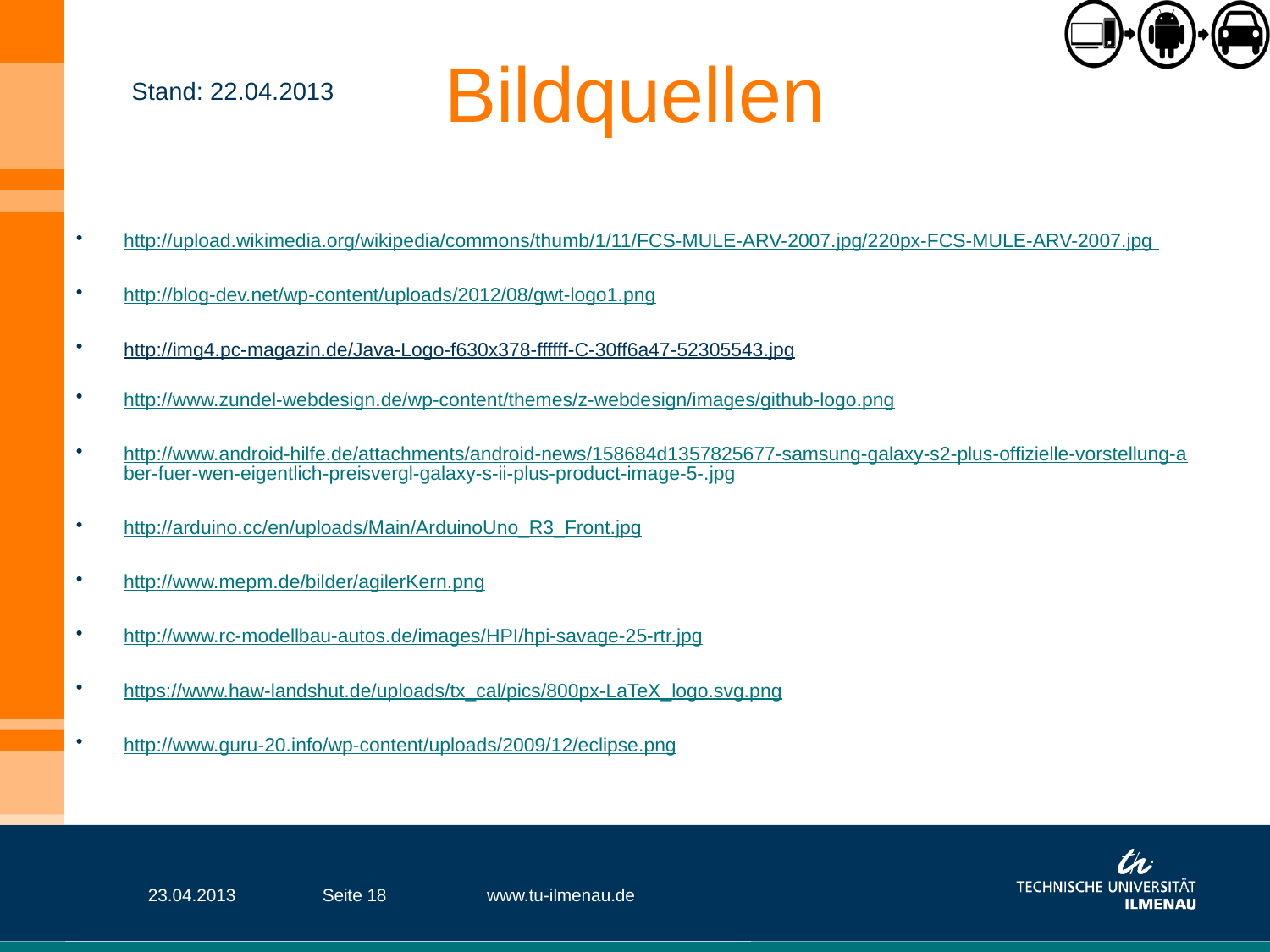

# Bildquellen
Stand: 22.04.2013
http://upload.wikimedia.org/wikipedia/commons/thumb/1/11/FCS-MULE-ARV-2007.jpg/220px-FCS-MULE-ARV-2007.jpg

http://blog-dev.net/wp-content/uploads/2012/08/gwt-logo1.png

http://img4.pc-magazin.de/Java-Logo-f630x378-ffffff-C-30ff6a47-52305543.jpg
http://www.zundel-webdesign.de/wp-content/themes/z-webdesign/images/github-logo.png

http://www.android-hilfe.de/attachments/android-news/158684d1357825677-samsung-galaxy-s2-plus-offizielle-vorstellung-aber-fuer-wen-eigentlich-preisvergl-galaxy-s-ii-plus-product-image-5-.jpg

http://arduino.cc/en/uploads/Main/ArduinoUno_R3_Front.jpg

http://www.mepm.de/bilder/agilerKern.png

http://www.rc-modellbau-autos.de/images/HPI/hpi-savage-25-rtr.jpg

https://www.haw-landshut.de/uploads/tx_cal/pics/800px-LaTeX_logo.svg.png

http://www.guru-20.info/wp-content/uploads/2009/12/eclipse.png

23.04.2013
Seite 18
www.tu-ilmenau.de